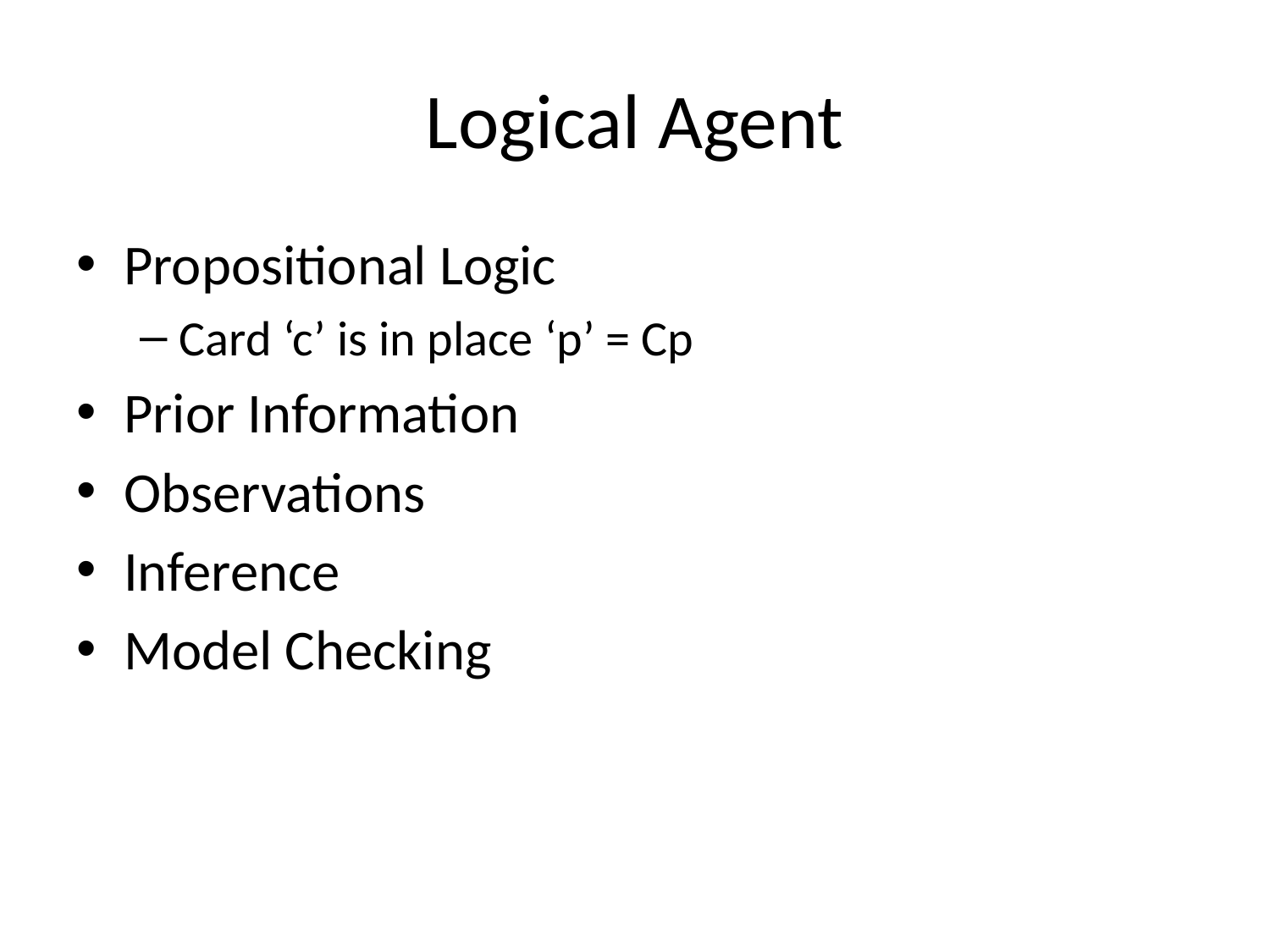

# Logical Agent
Propositional Logic
Card ‘c’ is in place ‘p’ = Cp
Prior Information
Observations
Inference
Model Checking